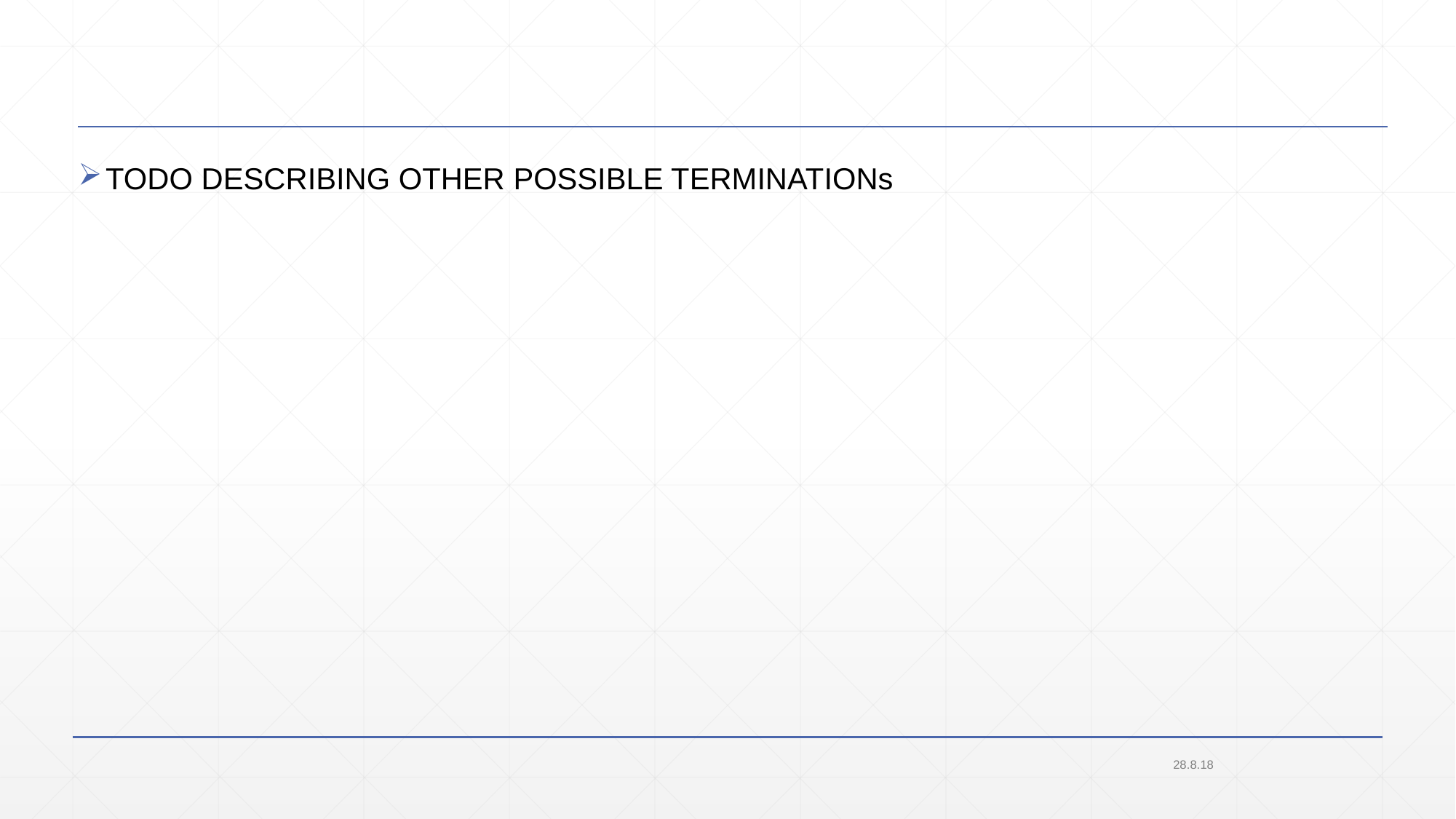

#
TODO DESCRIBING OTHER POSSIBLE TERMINATIONs

28.8.18